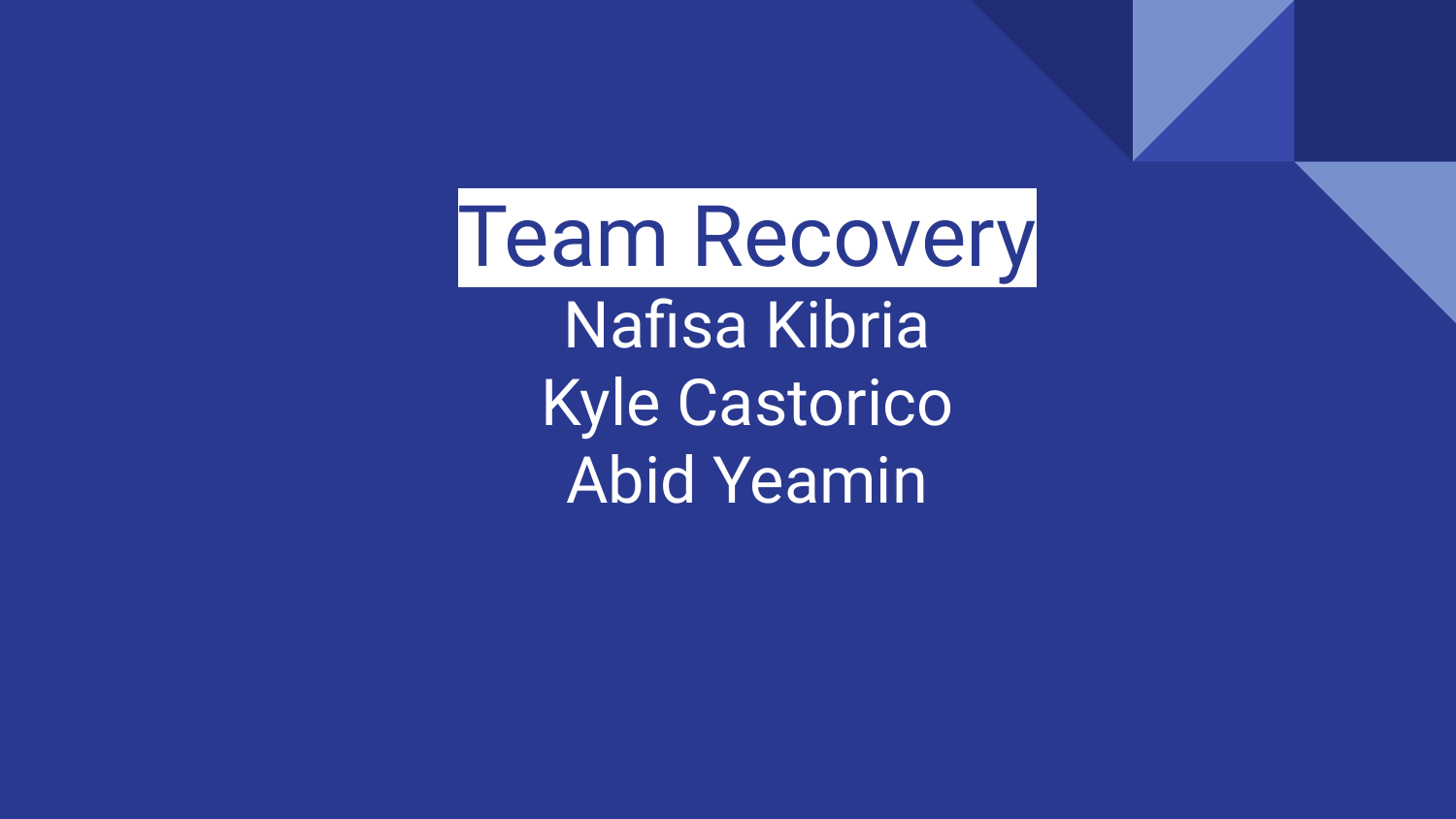

# Team Recovery
Nafisa Kibria
Kyle Castorico
Abid Yeamin